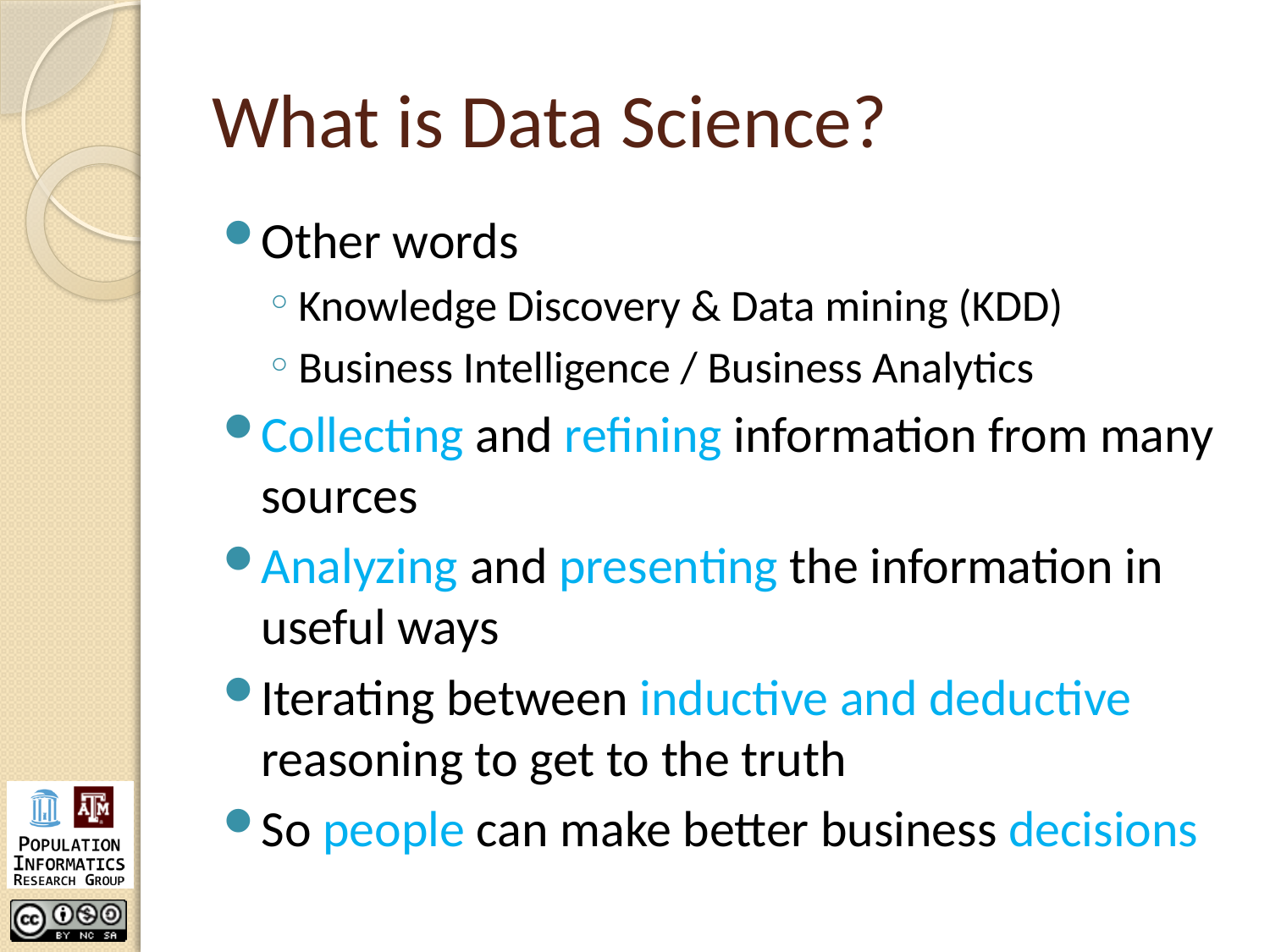

# What is Data Science?
Other words
Knowledge Discovery & Data mining (KDD)
Business Intelligence / Business Analytics
Collecting and refining information from many sources
Analyzing and presenting the information in useful ways
Iterating between inductive and deductive reasoning to get to the truth
So people can make better business decisions